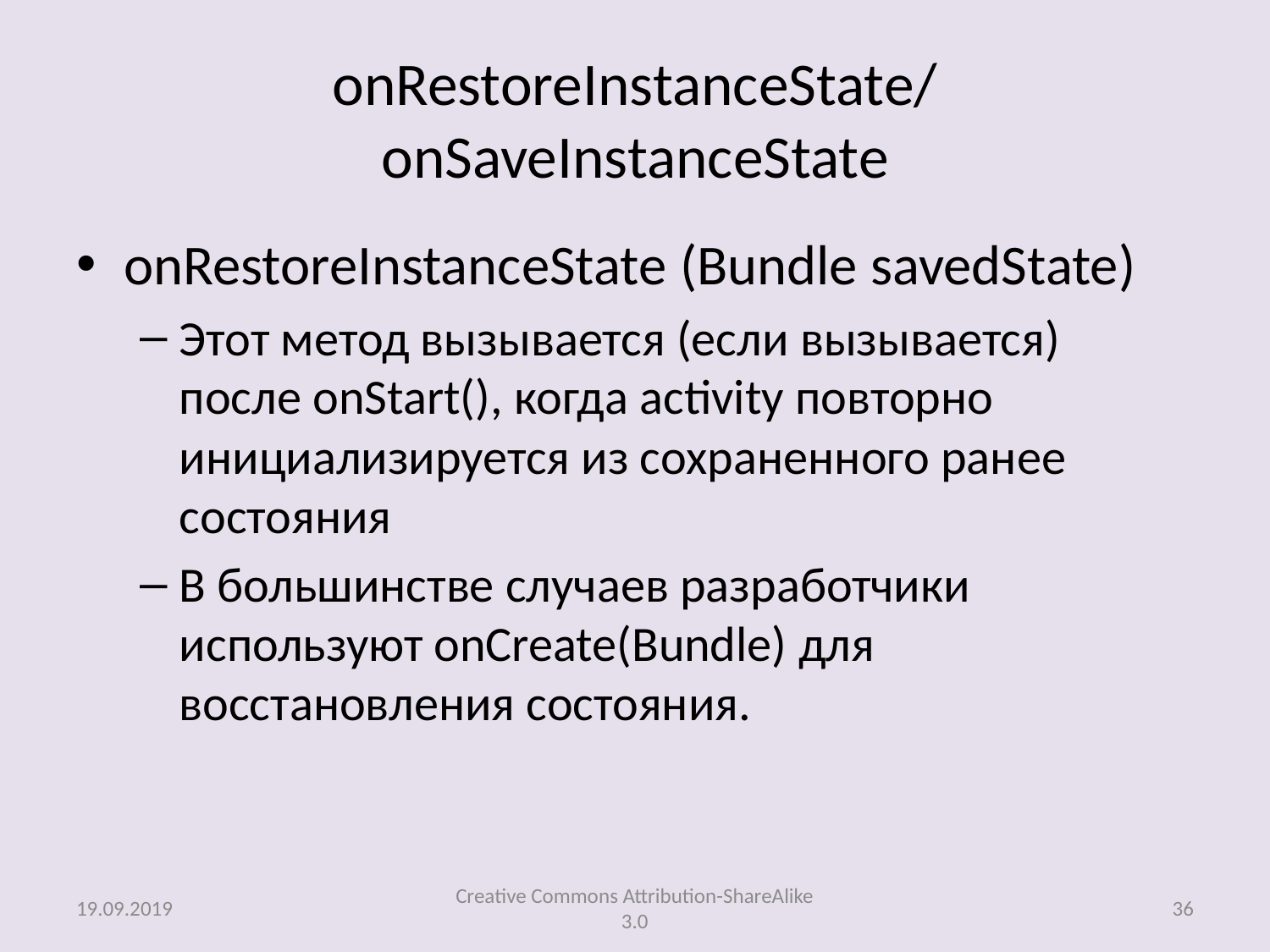

# onRestoreInstanceState/ onSaveInstanceState
onRestoreInstanceState (Bundle savedState)
Этот метод вызывается (если вызывается) после onStart(), когда activity повторно инициализируется из сохраненного ранее состояния
В большинстве случаев разработчики используют onCreate(Bundle) для восстановления состояния.

19.09.2019
Creative Commons Attribution-ShareAlike 3.0
36